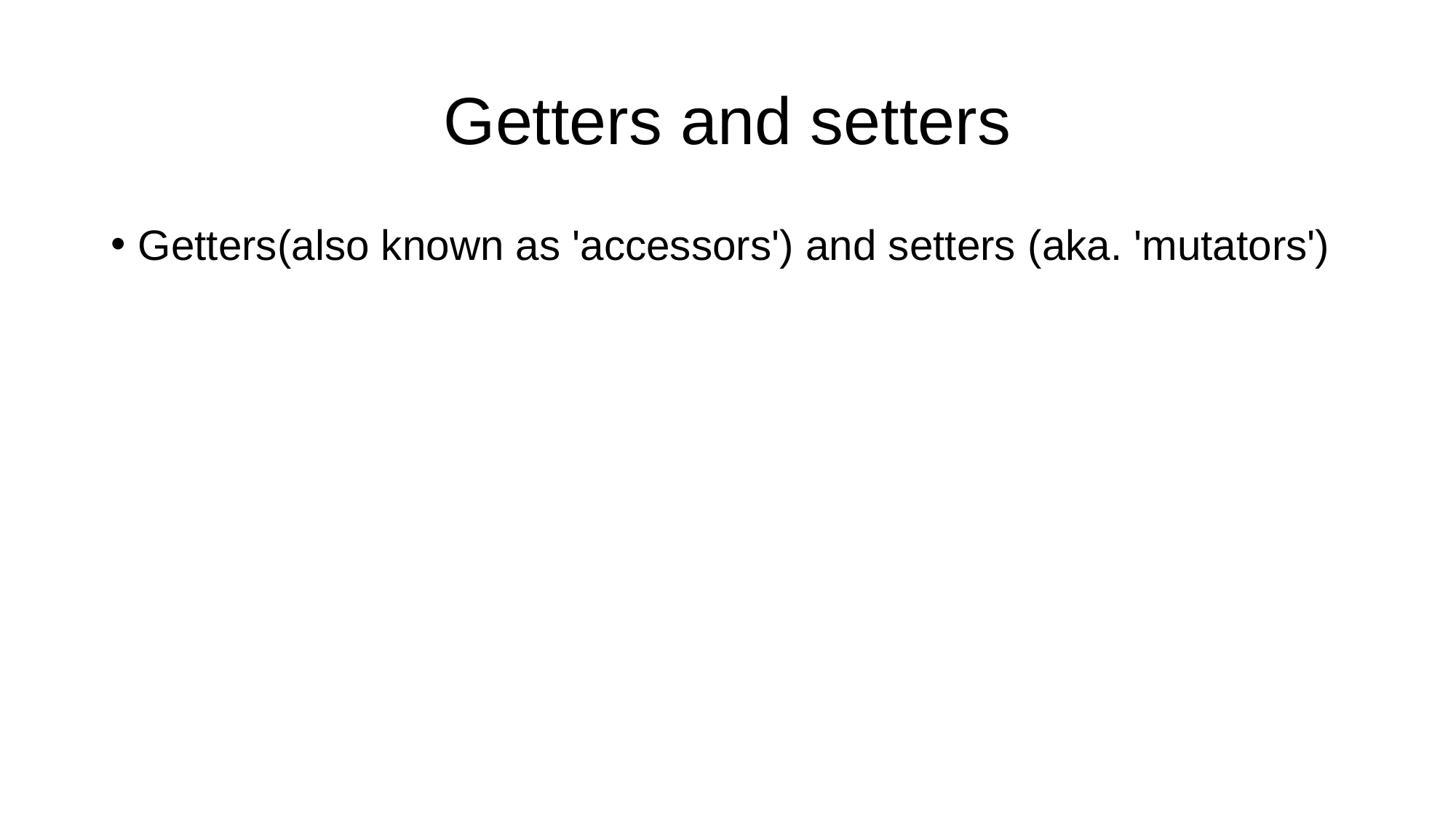

# Getters and setters
Getters(also known as 'accessors') and setters (aka. 'mutators')